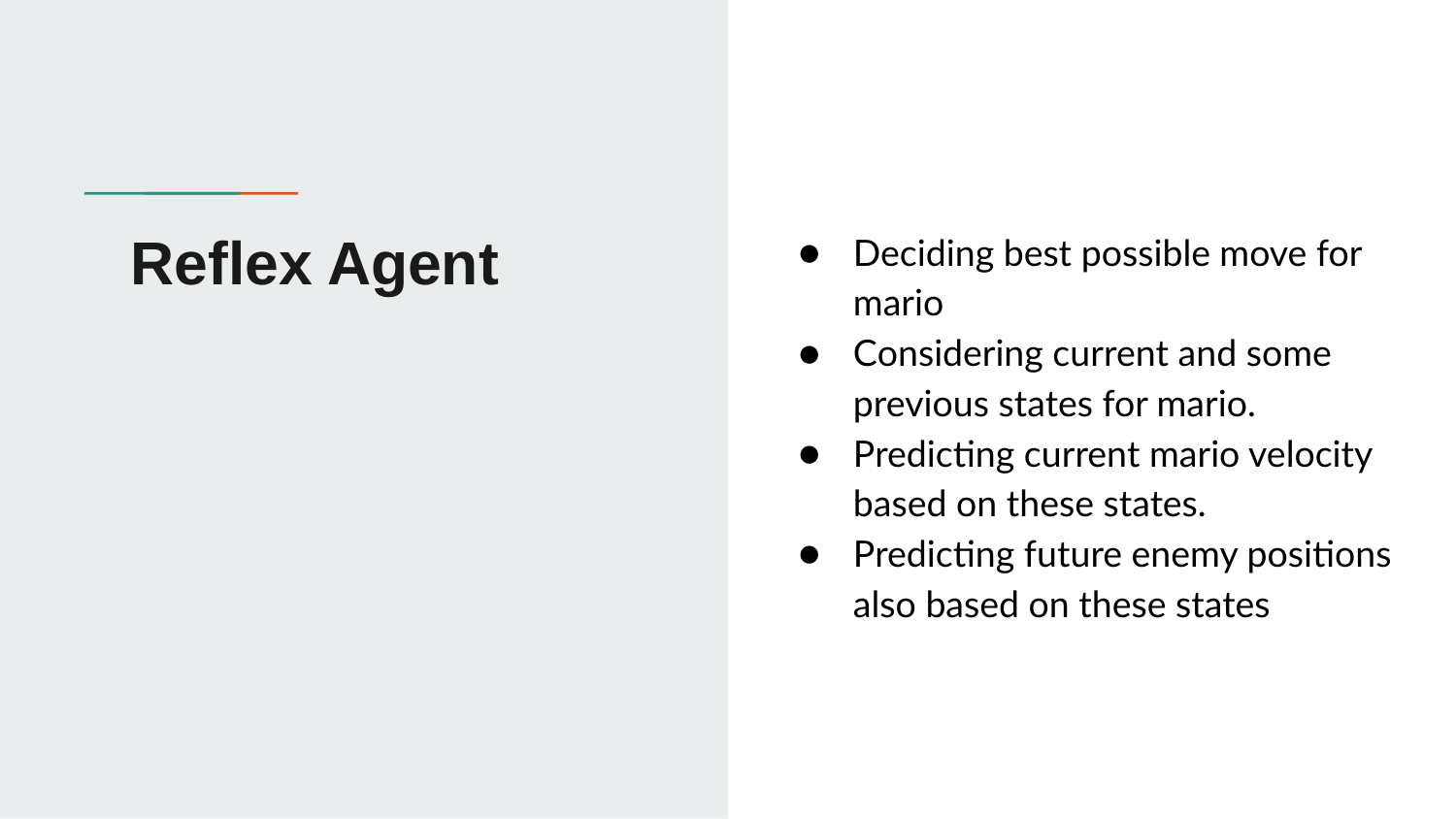

Deciding best possible move for mario
Considering current and some previous states for mario.
Predicting current mario velocity based on these states.
Predicting future enemy positions also based on these states
# Reflex Agent